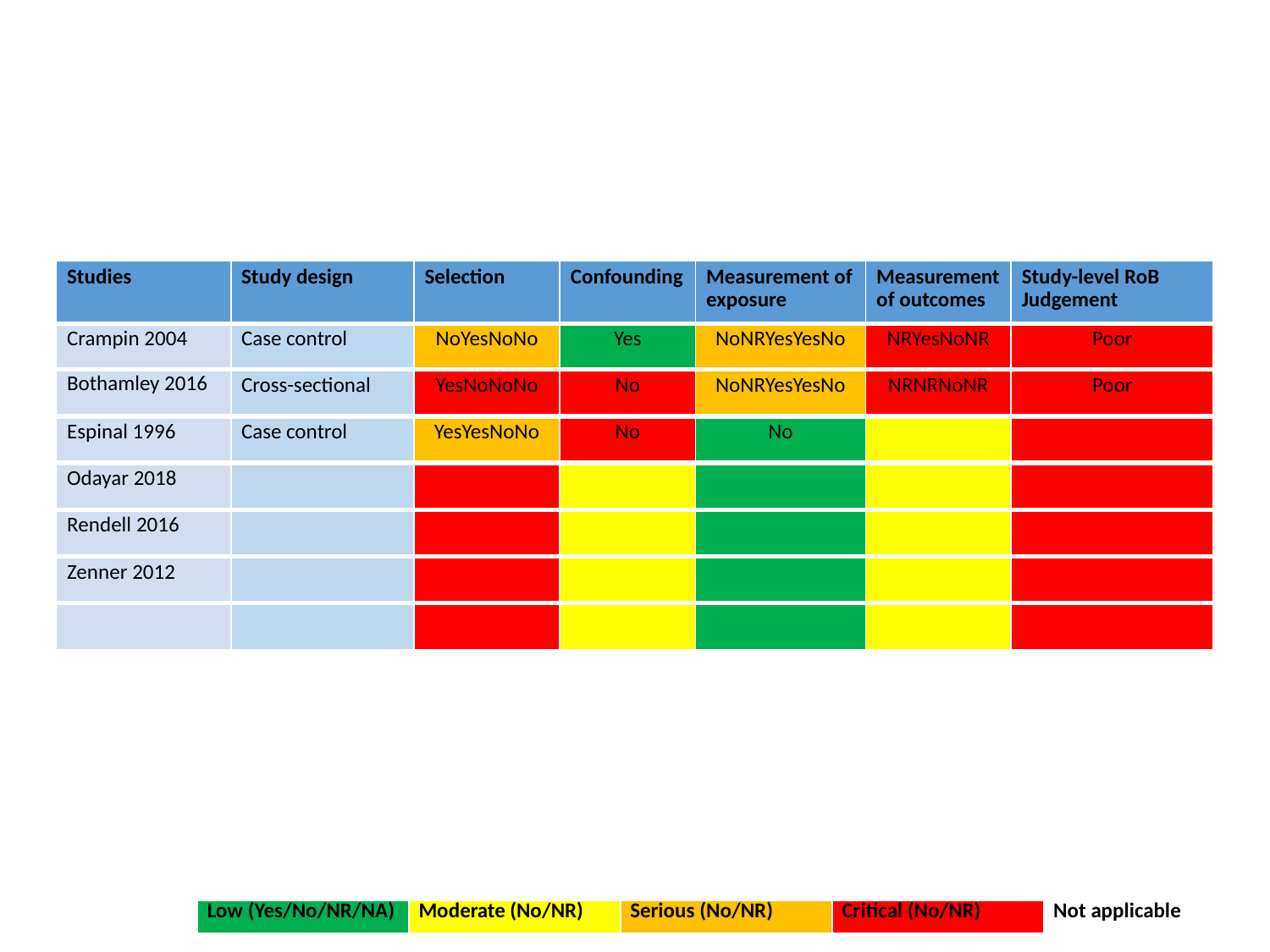

#
| Studies | Study design | Selection | Confounding | Measurement of exposure | Measurement of outcomes | Study-level RoB Judgement |
| --- | --- | --- | --- | --- | --- | --- |
| Crampin 2004 | Case control | NoYesNoNo | Yes | NoNRYesYesNo | NRYesNoNR | Poor |
| Bothamley 2016 | Cross-sectional | YesNoNoNo | No | NoNRYesYesNo | NRNRNoNR | Poor |
| Espinal 1996 | Case control | YesYesNoNo | No | No |  |  |
| Odayar 2018 |  |  |  |  |  |  |
| Rendell 2016 |  |  |  |  |  |  |
| Zenner 2012 |  |  |  |  |  |  |
|  |  |  |  |  |  |  |
| Low (Yes/No/NR/NA) | Moderate (No/NR) | Serious (No/NR) | Critical (No/NR) | Not applicable |
| --- | --- | --- | --- | --- |